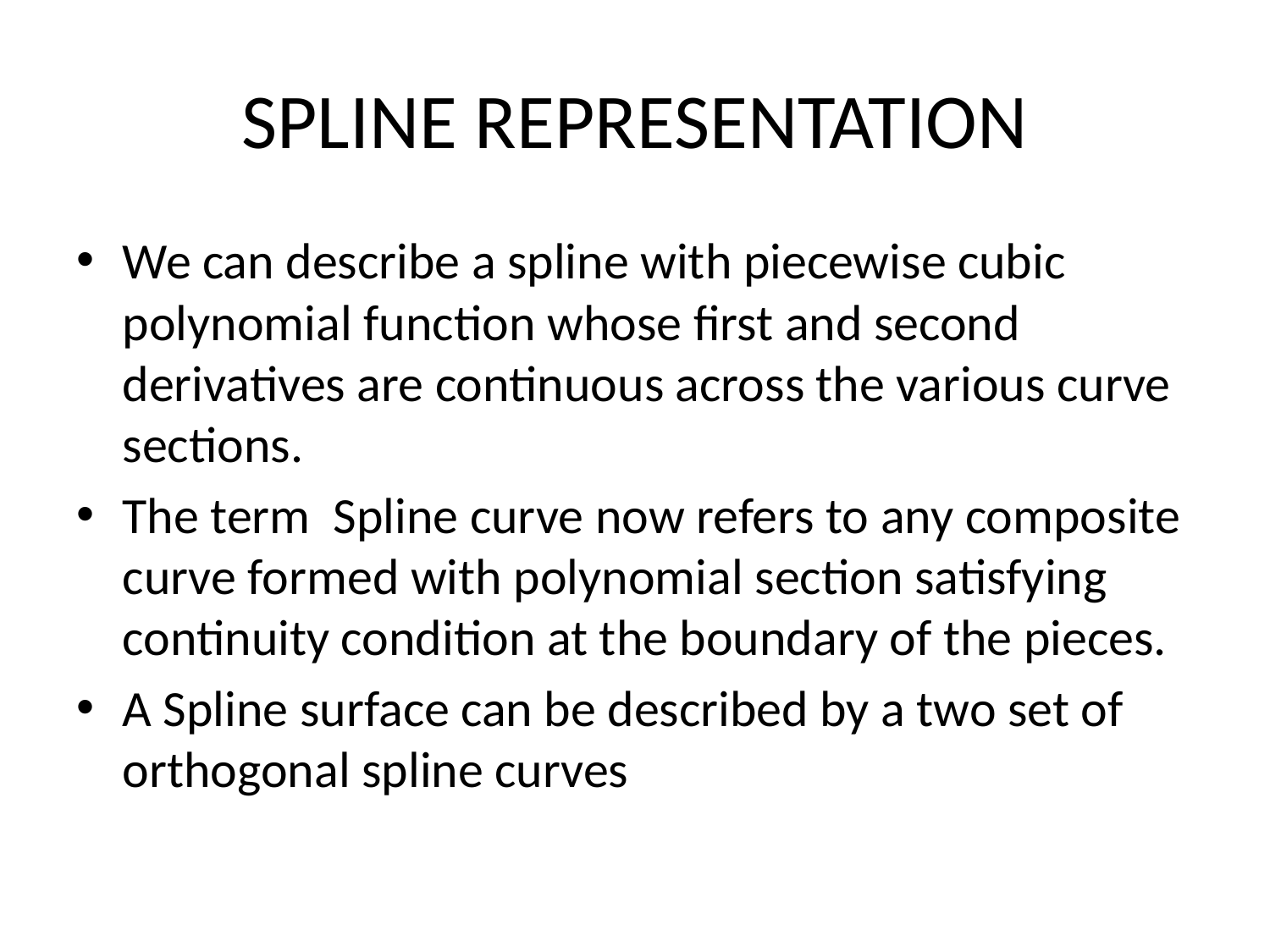

# SPLINE REPRESENTATION
We can describe a spline with piecewise cubic polynomial function whose first and second derivatives are continuous across the various curve sections.
The term  Spline curve now refers to any composite curve formed with polynomial section satisfying continuity condition at the boundary of the pieces.
A Spline surface can be described by a two set of orthogonal spline curves